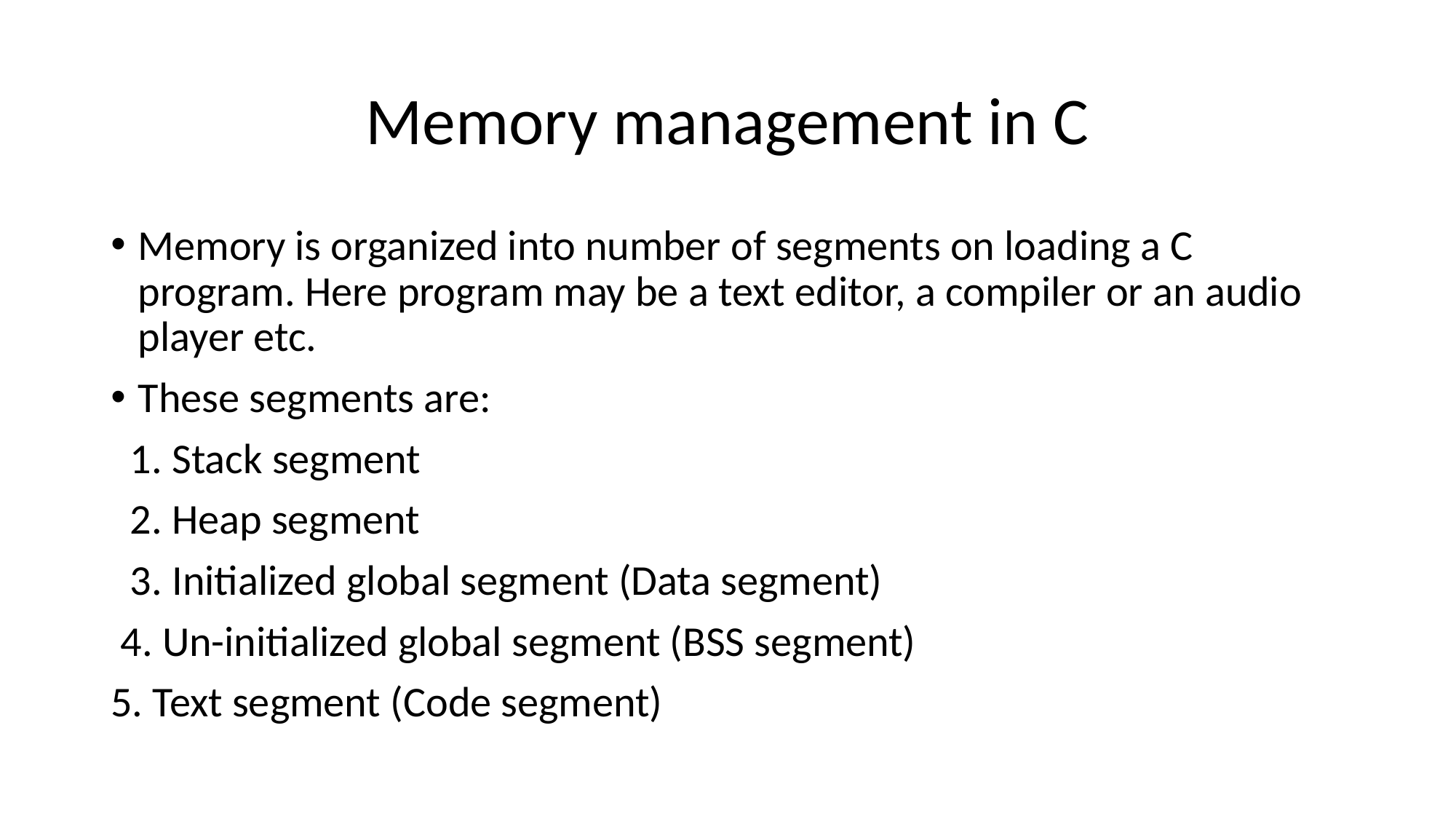

# Memory management in C
Memory is organized into number of segments on loading a C program. Here program may be a text editor, a compiler or an audio player etc.
These segments are:
  1. Stack segment
  2. Heap segment
  3. Initialized global segment (Data segment)
 4. Un-initialized global segment (BSS segment)
5. Text segment (Code segment)